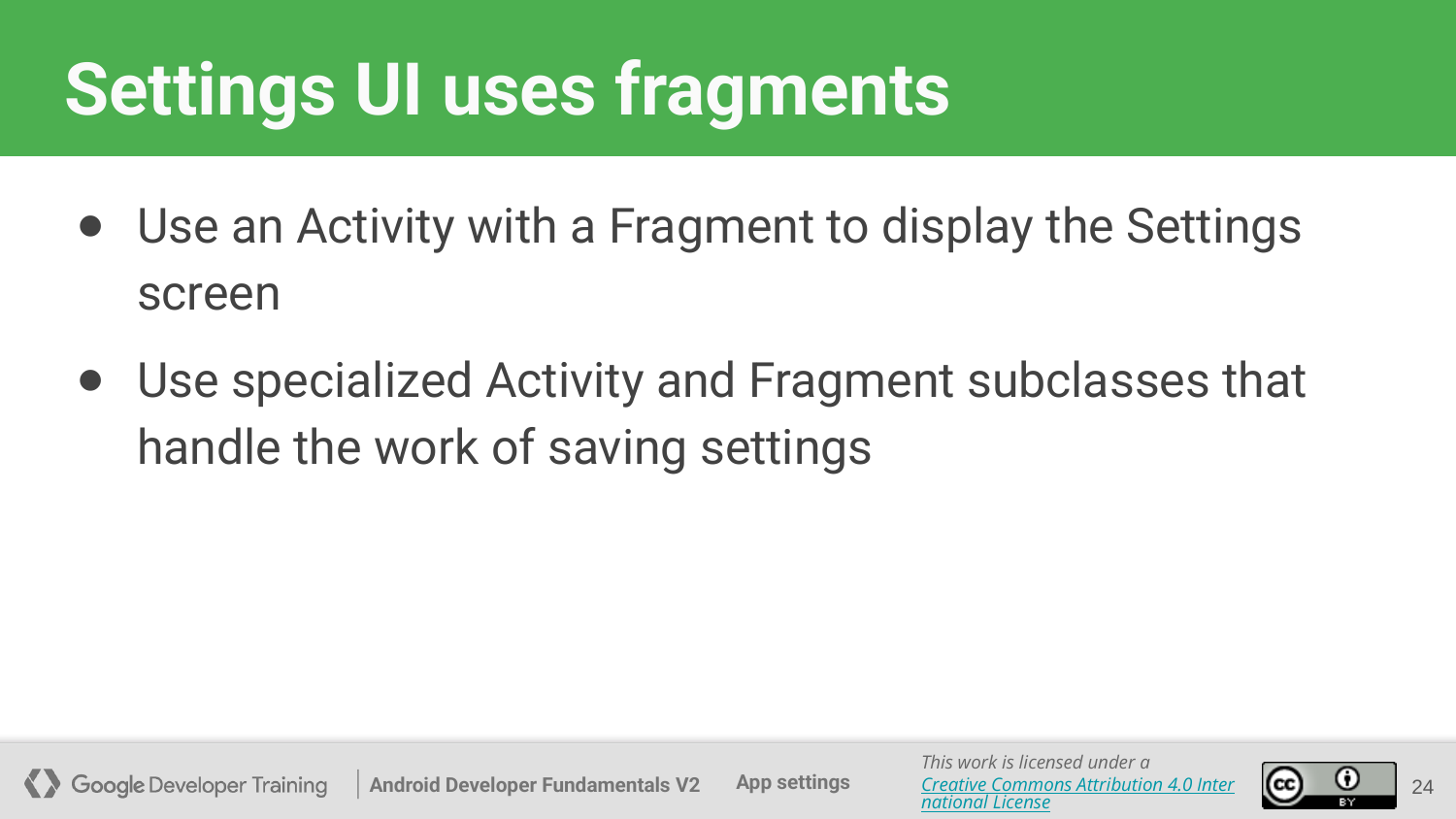

# Settings UI uses fragments
Use an Activity with a Fragment to display the Settings screen
Use specialized Activity and Fragment subclasses that handle the work of saving settings
24